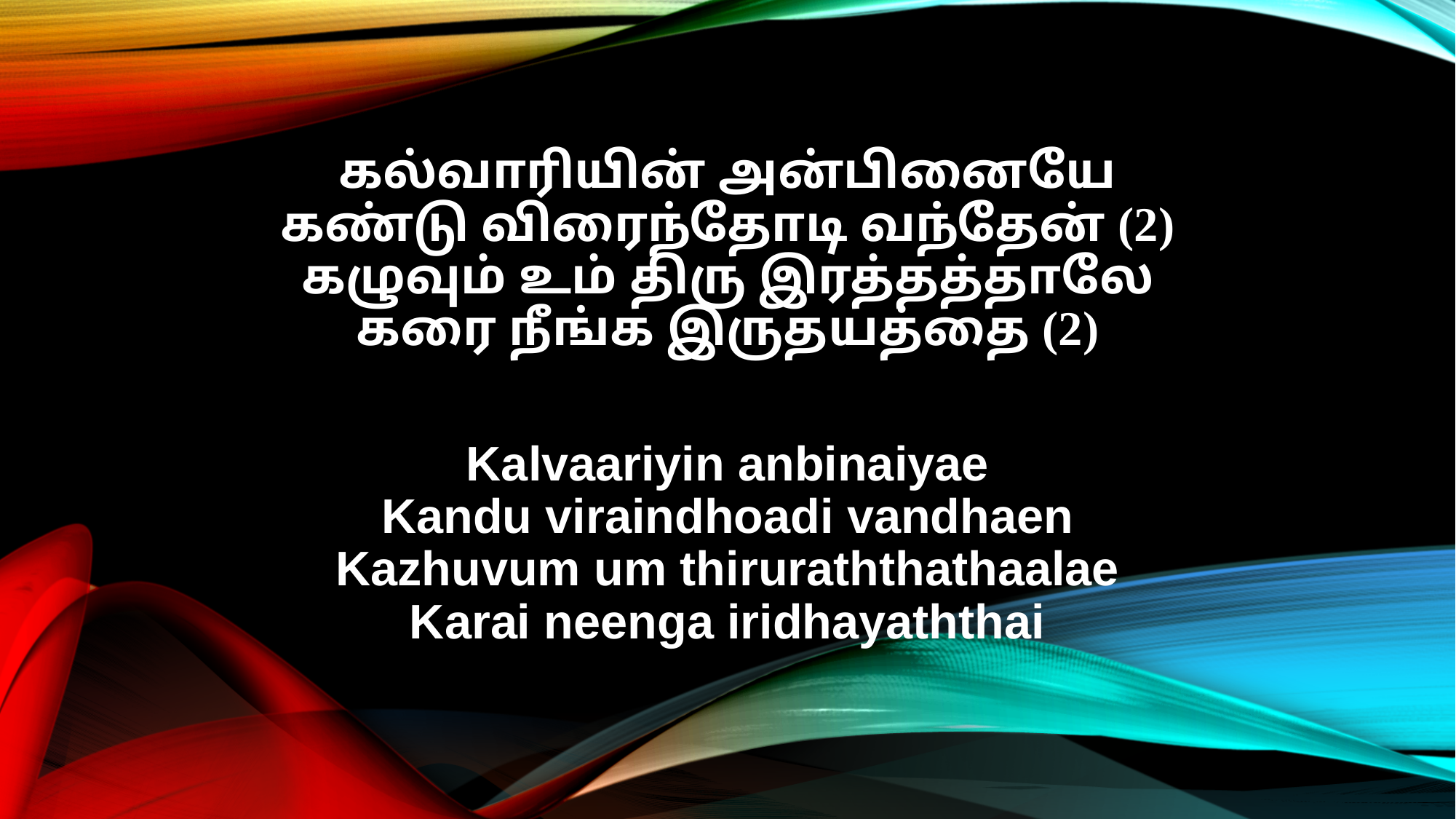

கல்வாரியின் அன்பினையே
கண்டு விரைந்தோடி வந்தேன் (2)
கழுவும் உம் திரு இரத்தத்தாலே
கரை நீங்க இருதயத்தை (2)

Kalvaariyin anbinaiyae
Kandu viraindhoadi vandhaen
Kazhuvum um thiruraththathaalae
Karai neenga iridhayaththai